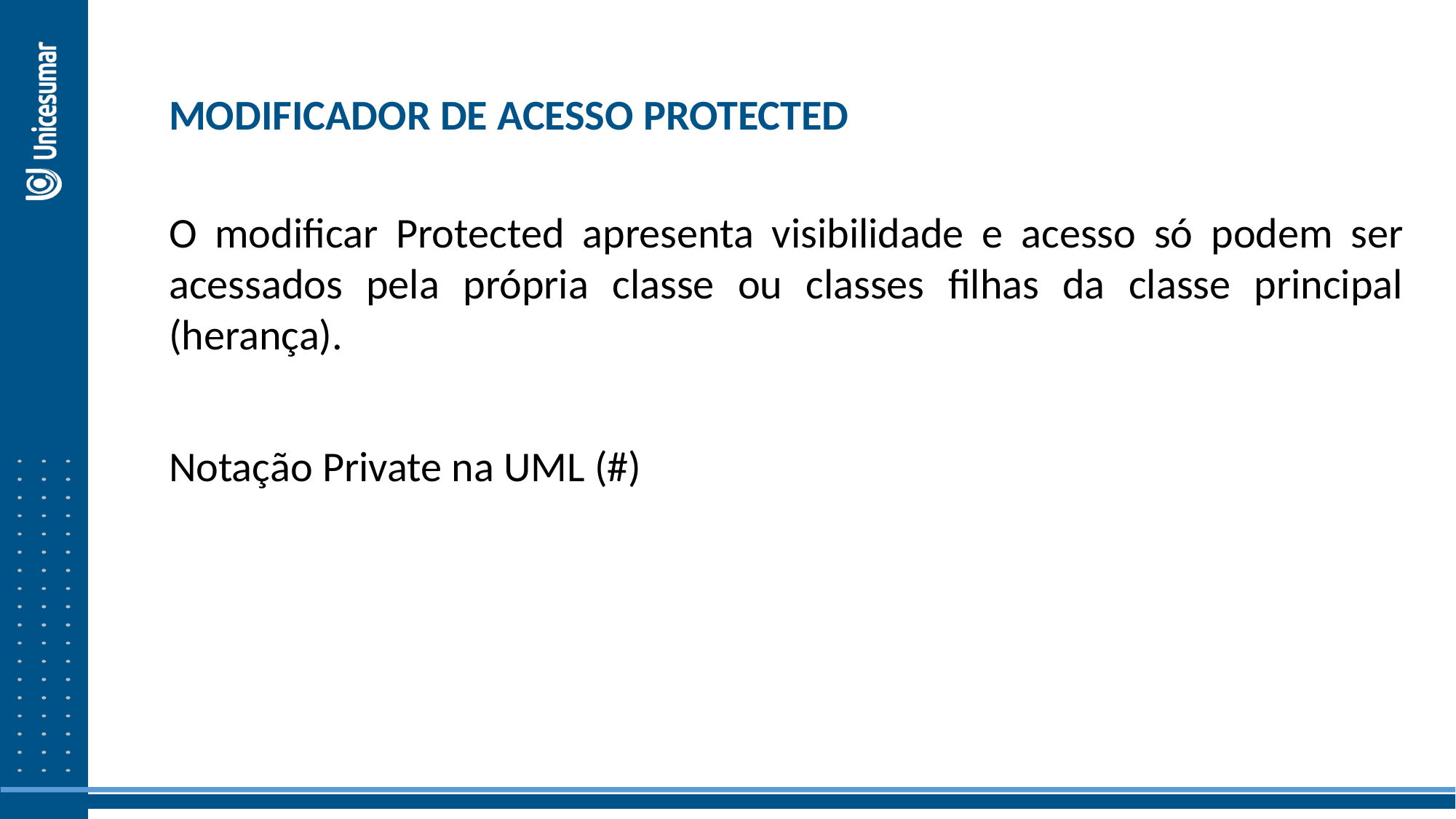

MODIFICADOR DE ACESSO PROTECTED
O modificar Protected apresenta visibilidade e acesso só podem ser acessados pela própria classe ou classes filhas da classe principal (herança).

Notação Private na UML (#)